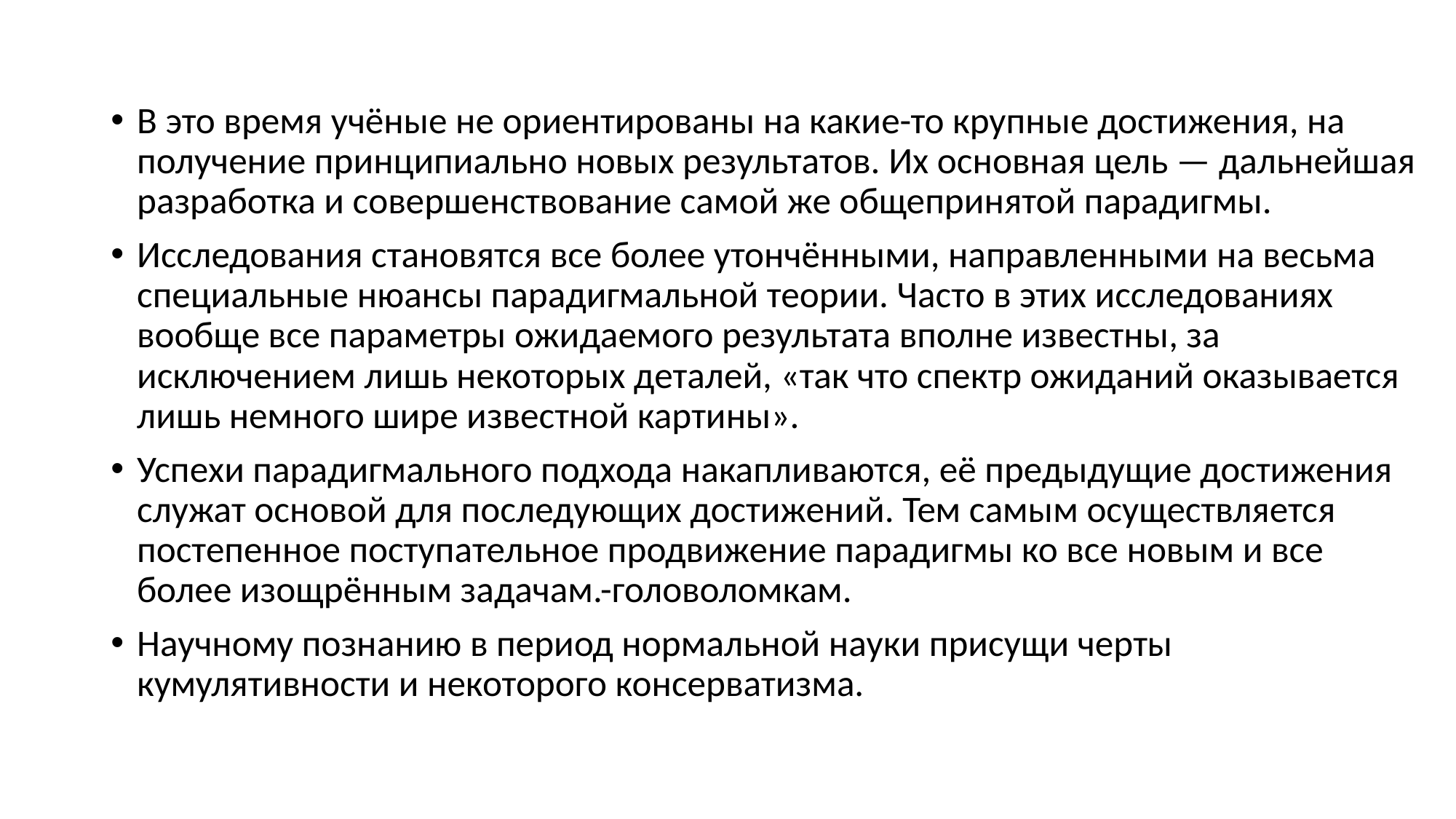

В это время учёные не ориентированы на какие-то крупные достижения, на получение принципиально новых результатов. Их основная цель — дальнейшая разработка и совершенствование самой же общепринятой парадигмы.
Исследования становятся все более утончёнными, направленными на весьма специальные нюансы парадигмальной теории. Часто в этих исследованиях вообще все параметры ожидаемого результата вполне известны, за исключением лишь некоторых деталей, «так что спектр ожиданий оказывается лишь немного шире известной картины».
Успехи парадигмального подхода накапливаются, её предыдущие достижения служат основой для последующих достижений. Тем самым осуществляется постепенное поступательное продвижение парадигмы ко все новым и все более изощрённым задачам.-головоломкам.
Научному познанию в период нормальной науки присущи черты кумулятивности и некоторого консерватизма.